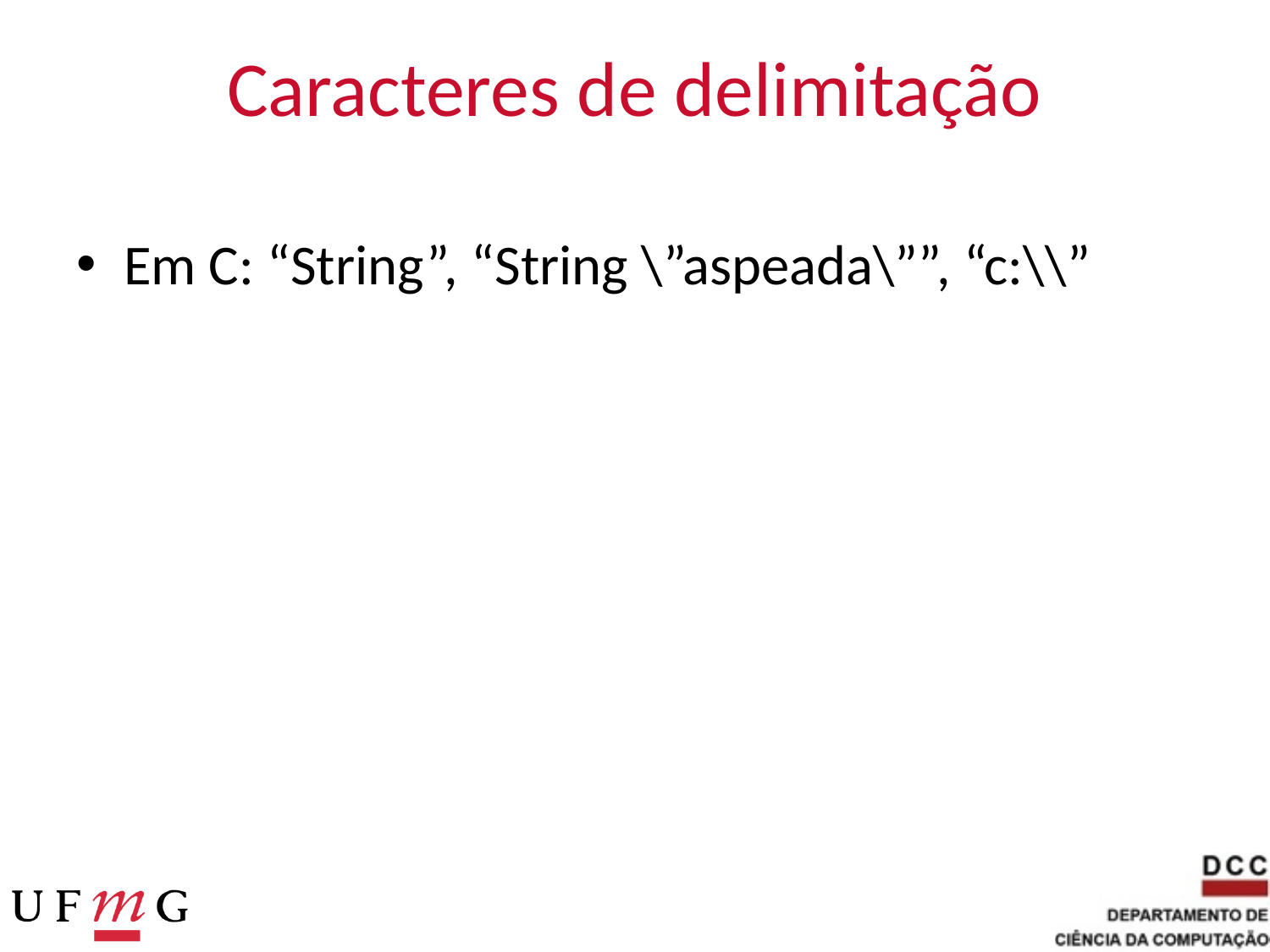

# Caracteres de delimitação
Em C: “String”, “String \”aspeada\””, “c:\\”